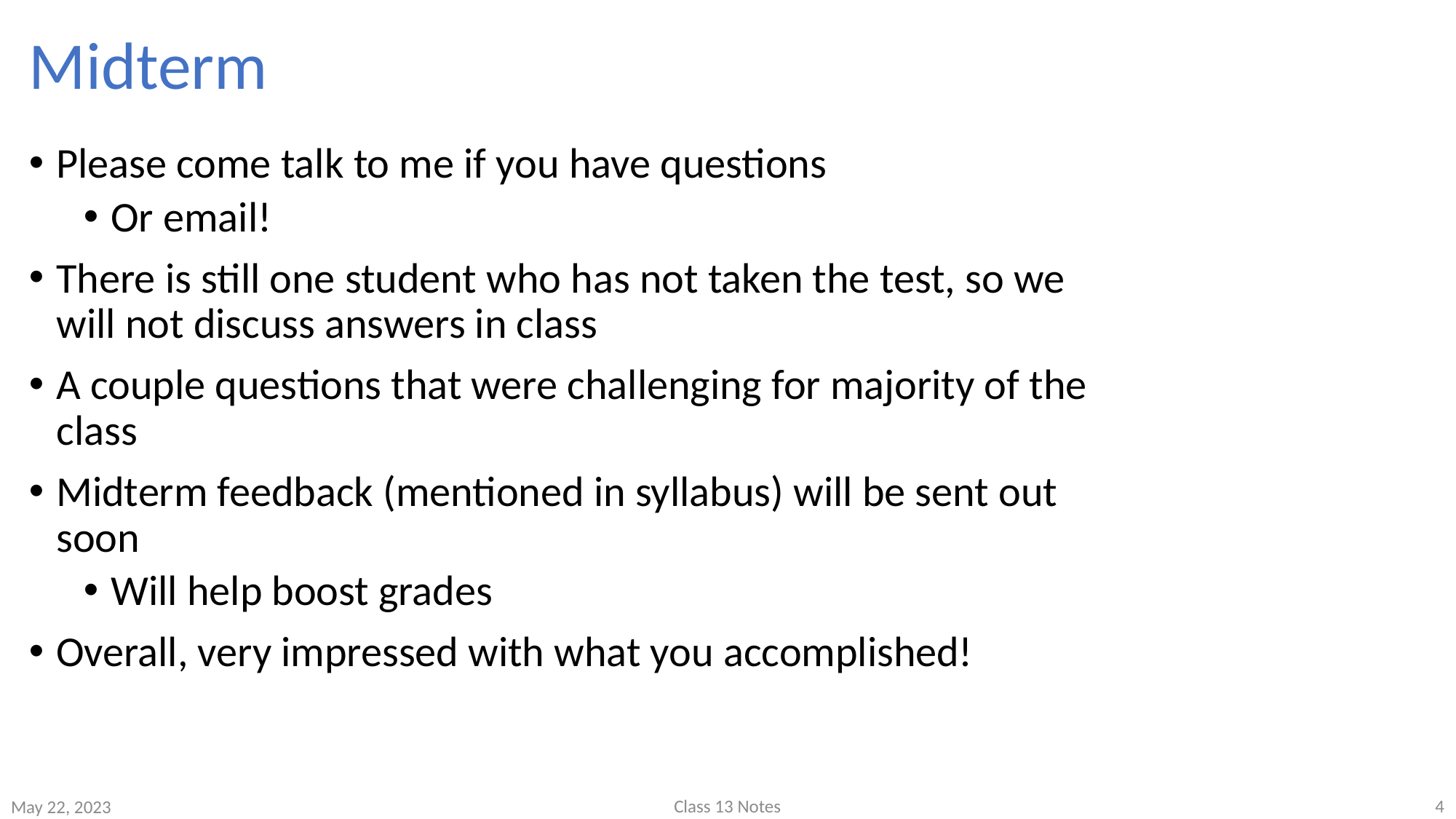

# Midterm
Please come talk to me if you have questions
Or email!
There is still one student who has not taken the test, so we will not discuss answers in class
A couple questions that were challenging for majority of the class
Midterm feedback (mentioned in syllabus) will be sent out soon
Will help boost grades
Overall, very impressed with what you accomplished!

Class 13 Notes
4
May 22, 2023